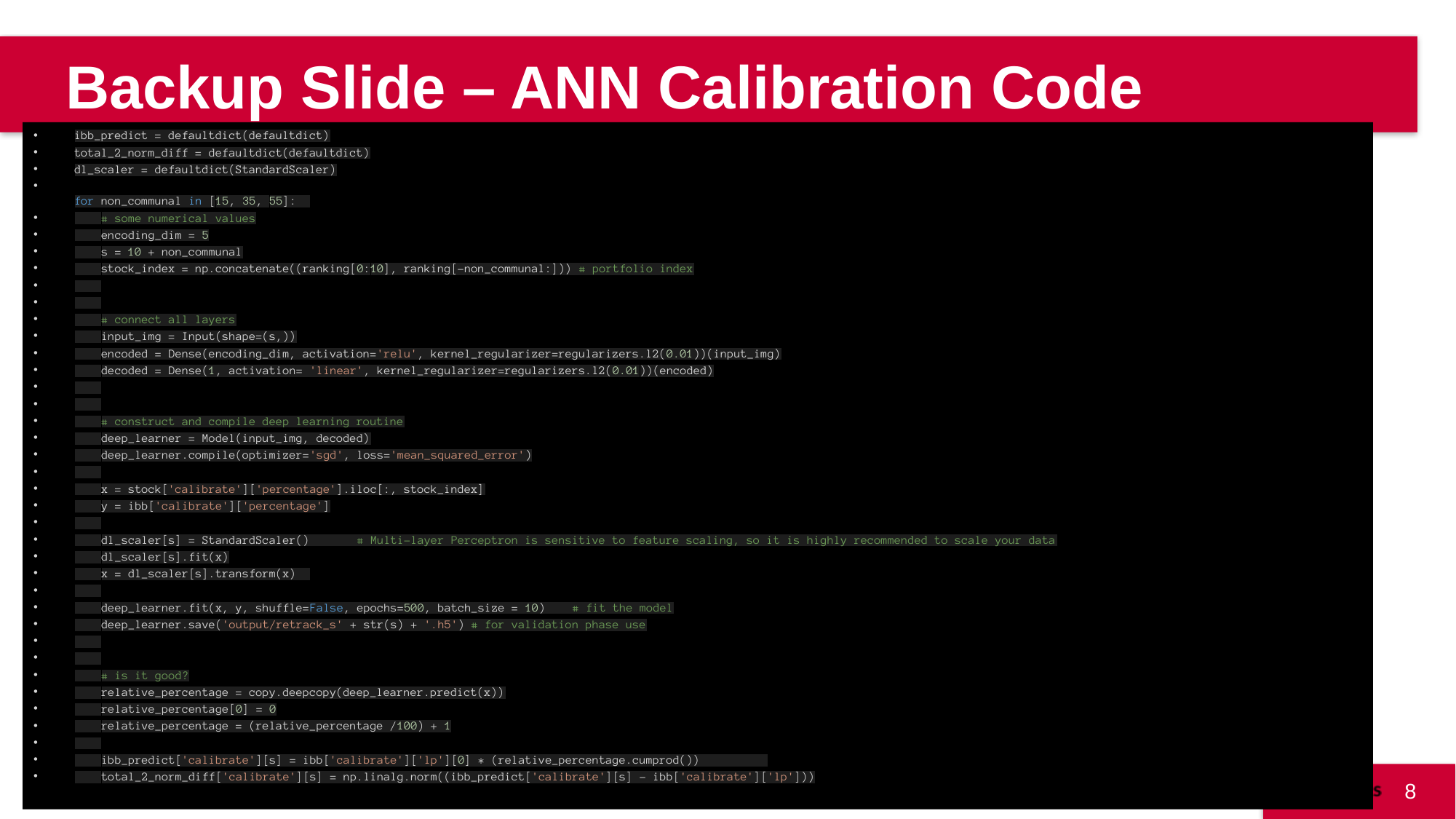

Backup Slide – ANN Calibration Code
ibb_predict = defaultdict(defaultdict)
total_2_norm_diff = defaultdict(defaultdict)
dl_scaler = defaultdict(StandardScaler)
for non_communal in [15, 35, 55]:
    # some numerical values
    encoding_dim = 5
    s = 10 + non_communal
    stock_index = np.concatenate((ranking[0:10], ranking[-non_communal:])) # portfolio index

    # connect all layers
    input_img = Input(shape=(s,))
    encoded = Dense(encoding_dim, activation='relu', kernel_regularizer=regularizers.l2(0.01))(input_img)
    decoded = Dense(1, activation= 'linear', kernel_regularizer=regularizers.l2(0.01))(encoded)

    # construct and compile deep learning routine
    deep_learner = Model(input_img, decoded)
    deep_learner.compile(optimizer='sgd', loss='mean_squared_error')

    x = stock['calibrate']['percentage'].iloc[:, stock_index]
    y = ibb['calibrate']['percentage']

    dl_scaler[s] = StandardScaler()       # Multi-layer Perceptron is sensitive to feature scaling, so it is highly recommended to scale your data
    dl_scaler[s].fit(x)
    x = dl_scaler[s].transform(x)

    deep_learner.fit(x, y, shuffle=False, epochs=500, batch_size = 10)    # fit the model
    deep_learner.save('output/retrack_s' + str(s) + '.h5') # for validation phase use

    # is it good?
    relative_percentage = copy.deepcopy(deep_learner.predict(x))
    relative_percentage[0] = 0
    relative_percentage = (relative_percentage /100) + 1

    ibb_predict['calibrate'][s] = ibb['calibrate']['lp'][0] * (relative_percentage.cumprod())
    total_2_norm_diff['calibrate'][s] = np.linalg.norm((ibb_predict['calibrate'][s] - ibb['calibrate']['lp']))
8